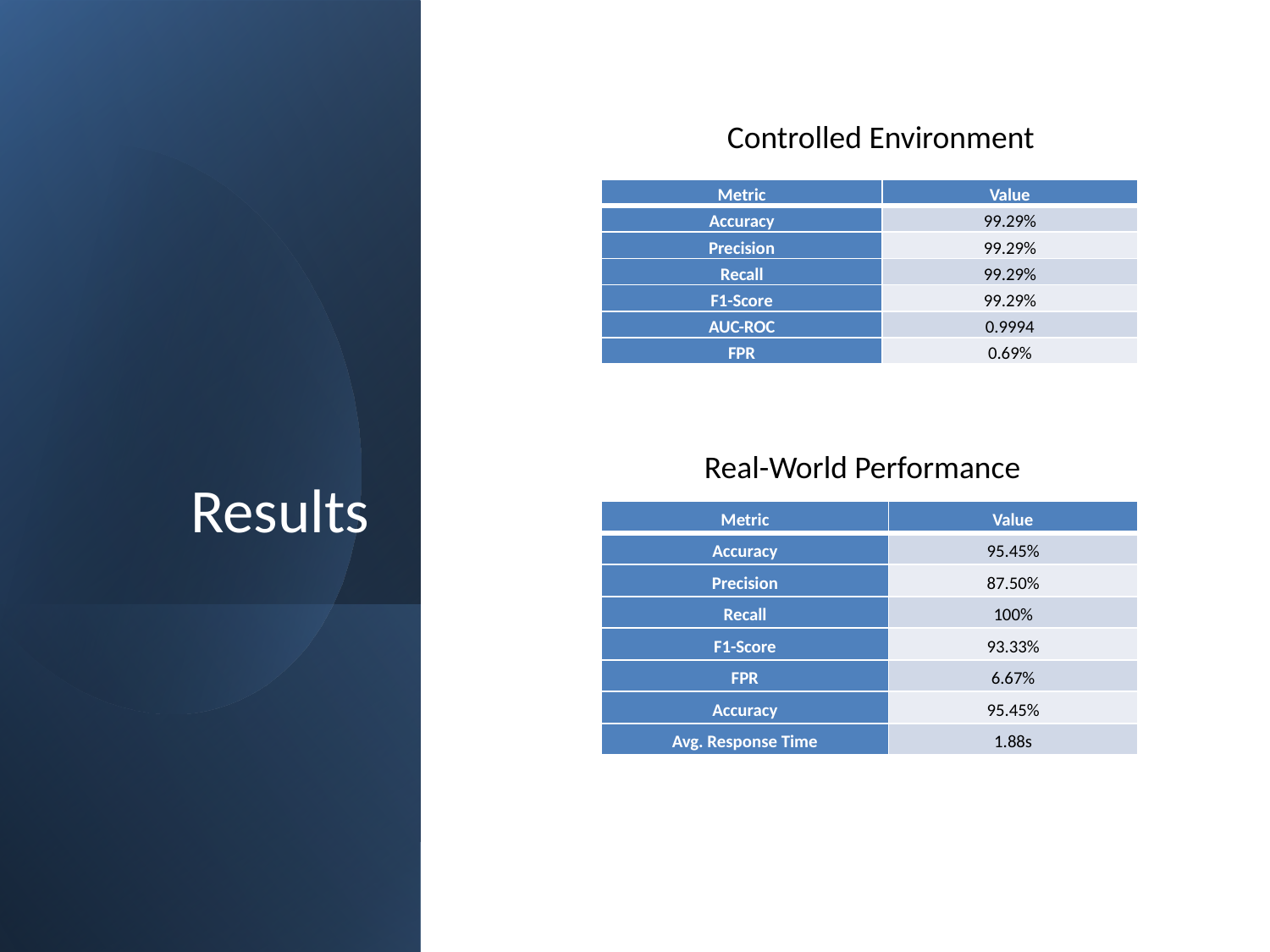

# Results
Controlled Environment

| Metric | Value |
| --- | --- |
| Accuracy | 99.29% |
| Precision | 99.29% |
| Recall | 99.29% |
| F1-Score | 99.29% |
| AUC-ROC | 0.9994 |
| FPR | 0.69% |

Real-World Performance
| Metric | Value |
| --- | --- |
| Accuracy | 95.45% |
| Precision | 87.50% |
| Recall | 100% |
| F1-Score | 93.33% |
| FPR | 6.67% |
| Accuracy | 95.45% |
| Avg. Response Time | 1.88s |